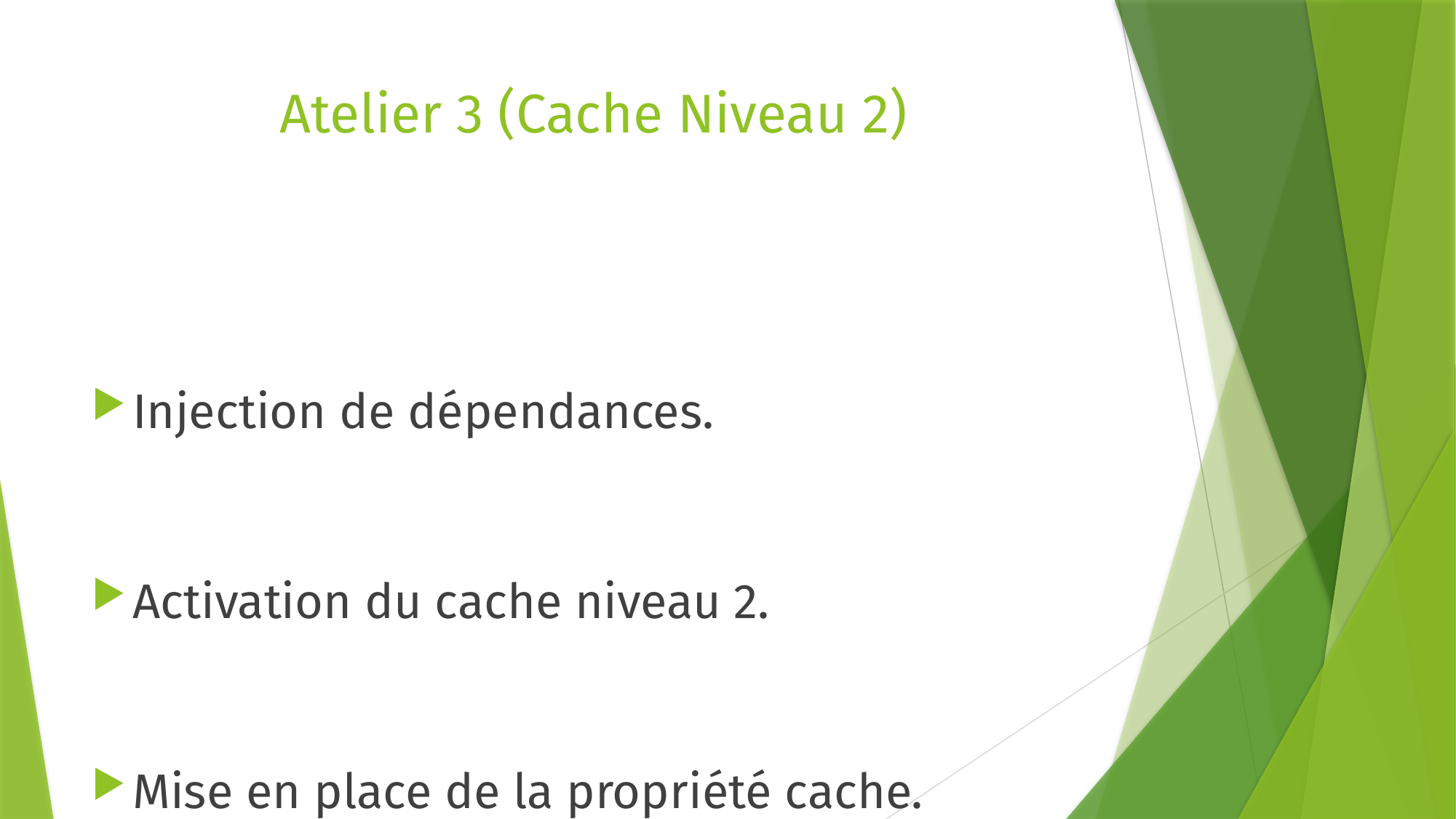

# Atelier 3 (Cache Niveau 2)
Injection de dépendances.
Activation du cache niveau 2.
Mise en place de la propriété cache.